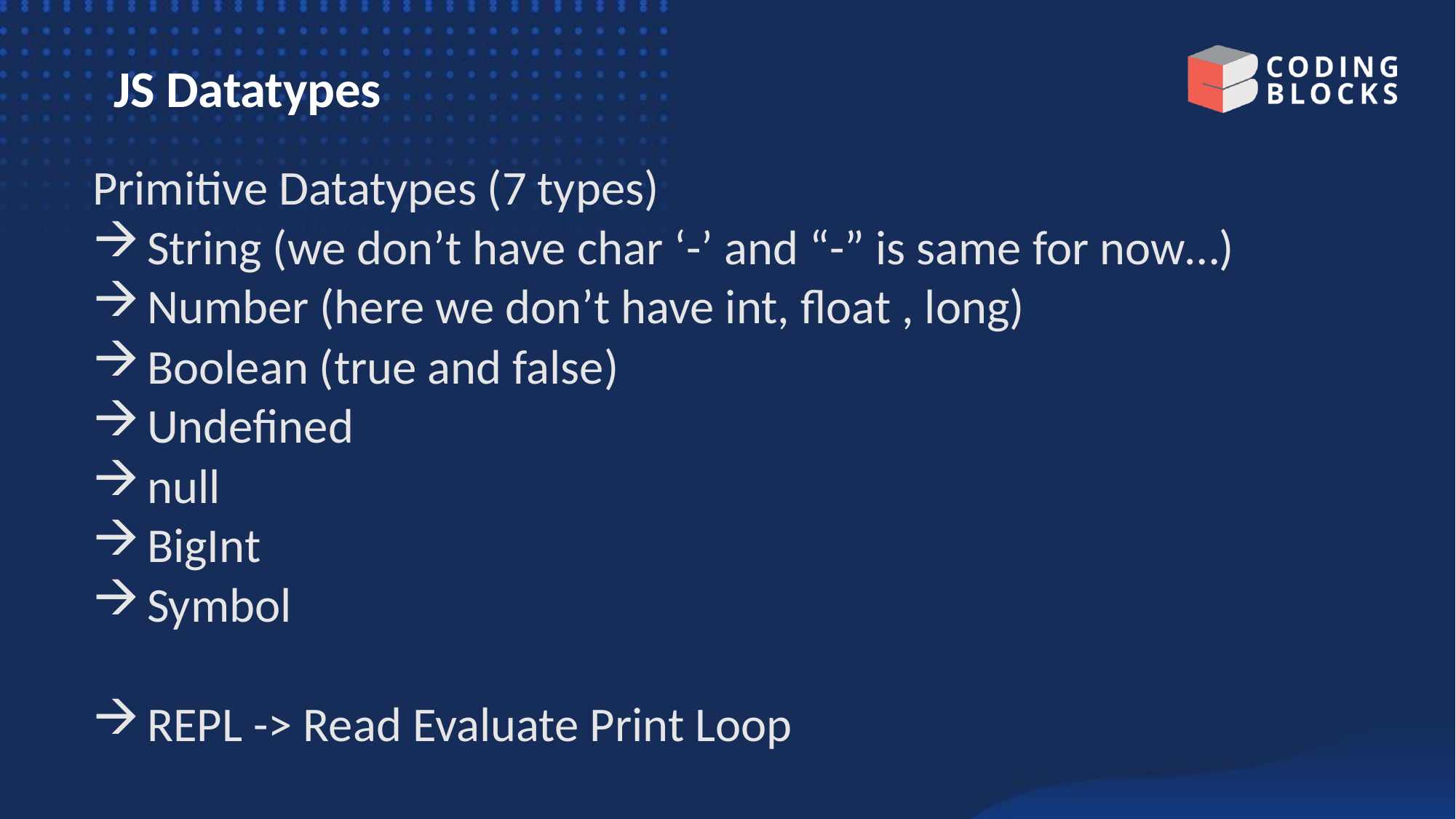

# JS Datatypes
Primitive Datatypes (7 types)
String (we don’t have char ‘-’ and “-” is same for now…)
Number (here we don’t have int, float , long)
Boolean (true and false)
Undefined
null
BigInt
Symbol

REPL -> Read Evaluate Print Loop